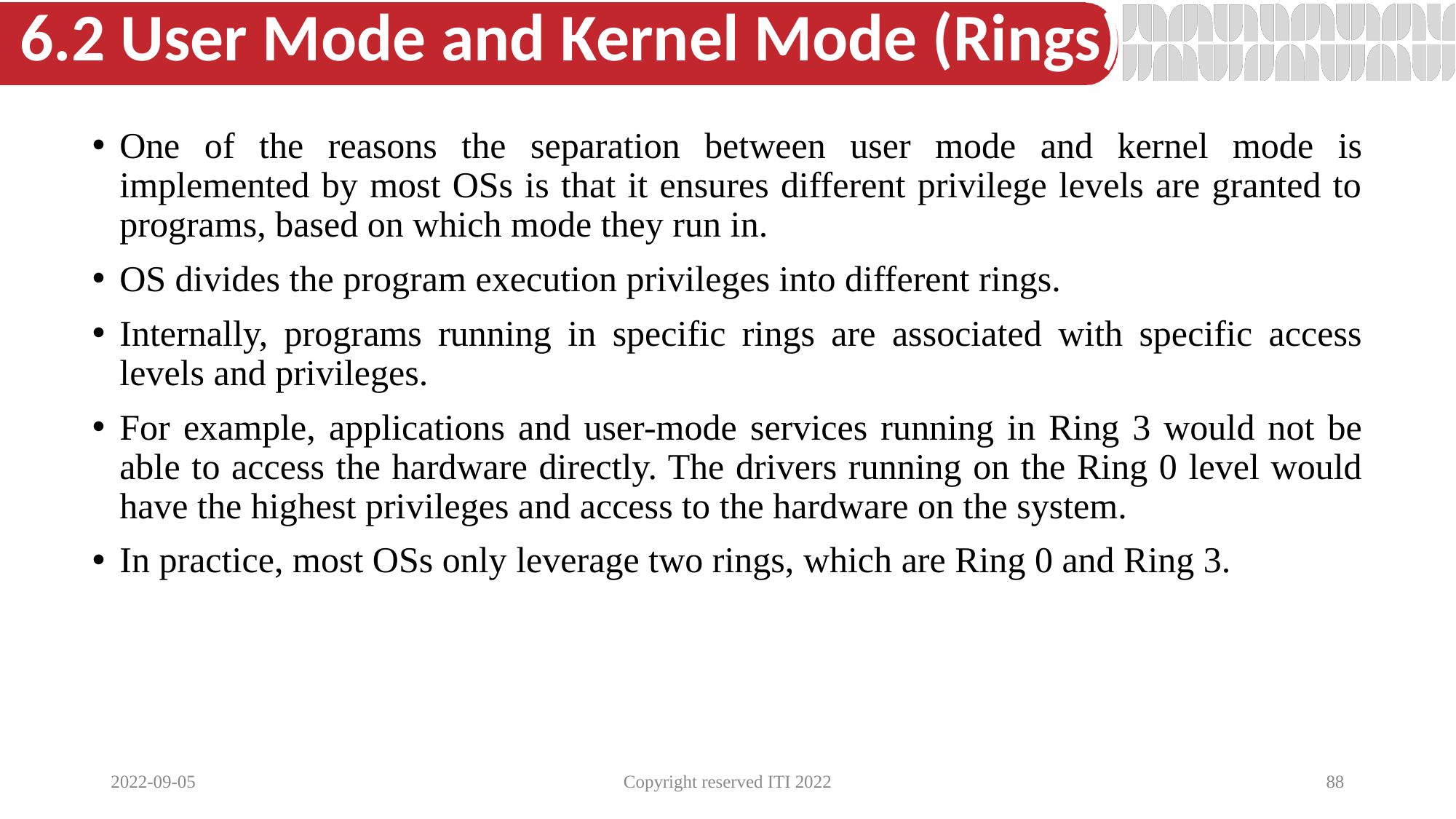

# 6.2 User Mode and Kernel Mode (Rings)
One of the reasons the separation between user mode and kernel mode is implemented by most OSs is that it ensures different privilege levels are granted to programs, based on which mode they run in.
OS divides the program execution privileges into different rings.
Internally, programs running in specific rings are associated with specific access levels and privileges.
For example, applications and user-mode services running in Ring 3 would not be able to access the hardware directly. The drivers running on the Ring 0 level would have the highest privileges and access to the hardware on the system.
In practice, most OSs only leverage two rings, which are Ring 0 and Ring 3.
2022-09-05
Copyright reserved ITI 2022
88